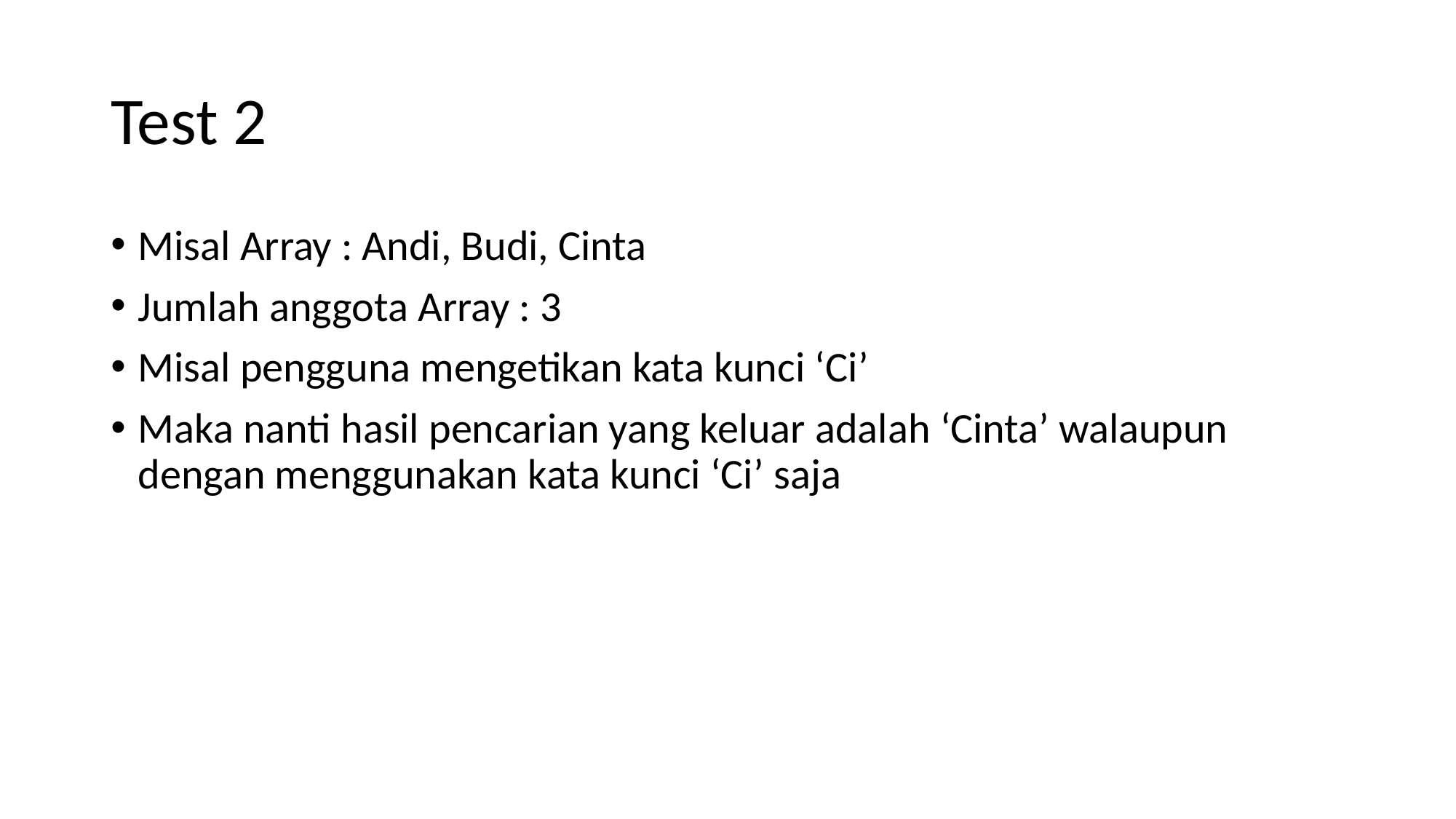

# Test 2
Misal Array : Andi, Budi, Cinta
Jumlah anggota Array : 3
Misal pengguna mengetikan kata kunci ‘Ci’
Maka nanti hasil pencarian yang keluar adalah ‘Cinta’ walaupun dengan menggunakan kata kunci ‘Ci’ saja